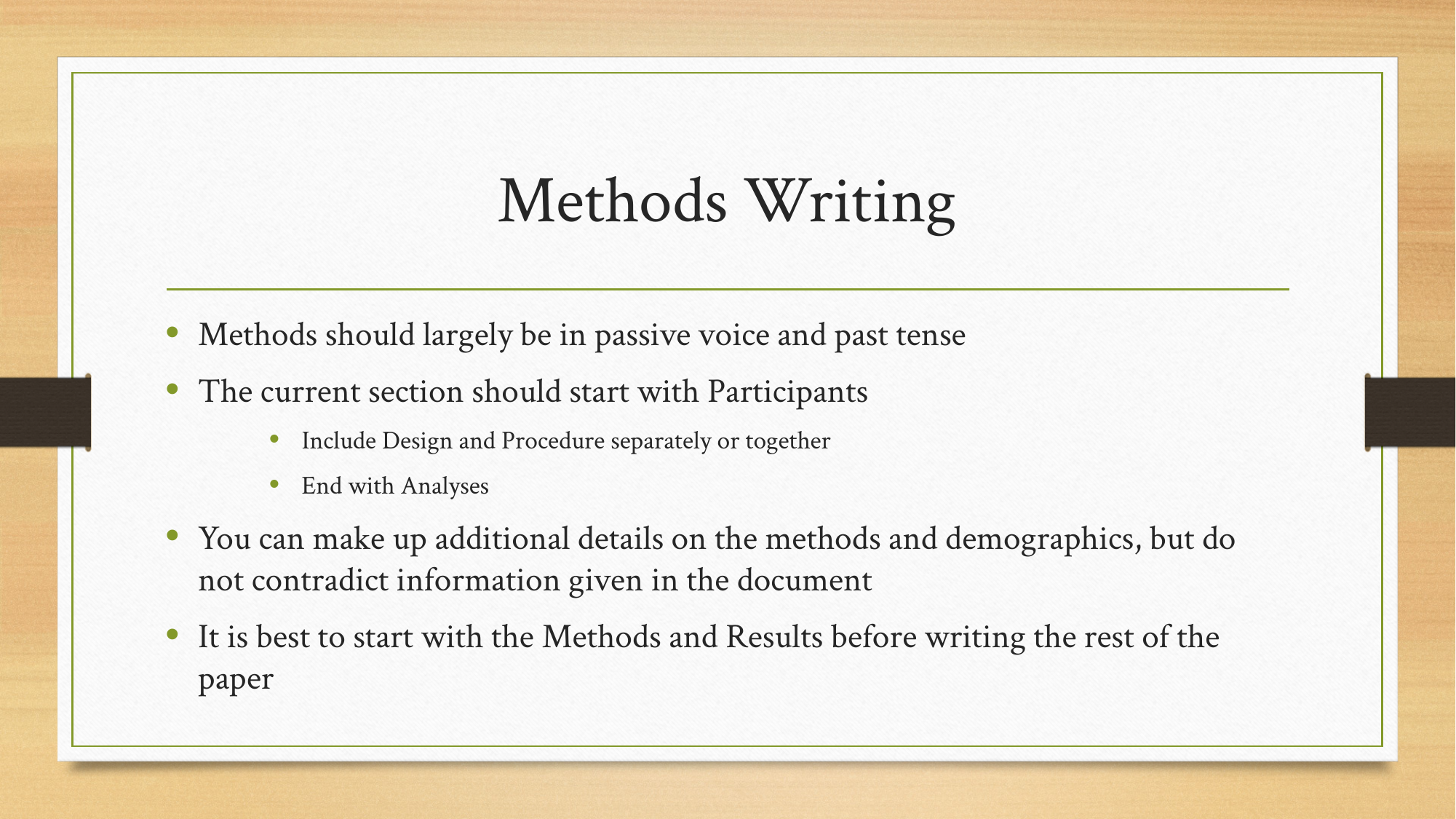

# Methods Writing
Methods should largely be in passive voice and past tense
The current section should start with Participants
Include Design and Procedure separately or together
End with Analyses
You can make up additional details on the methods and demographics, but do not contradict information given in the document
It is best to start with the Methods and Results before writing the rest of the paper